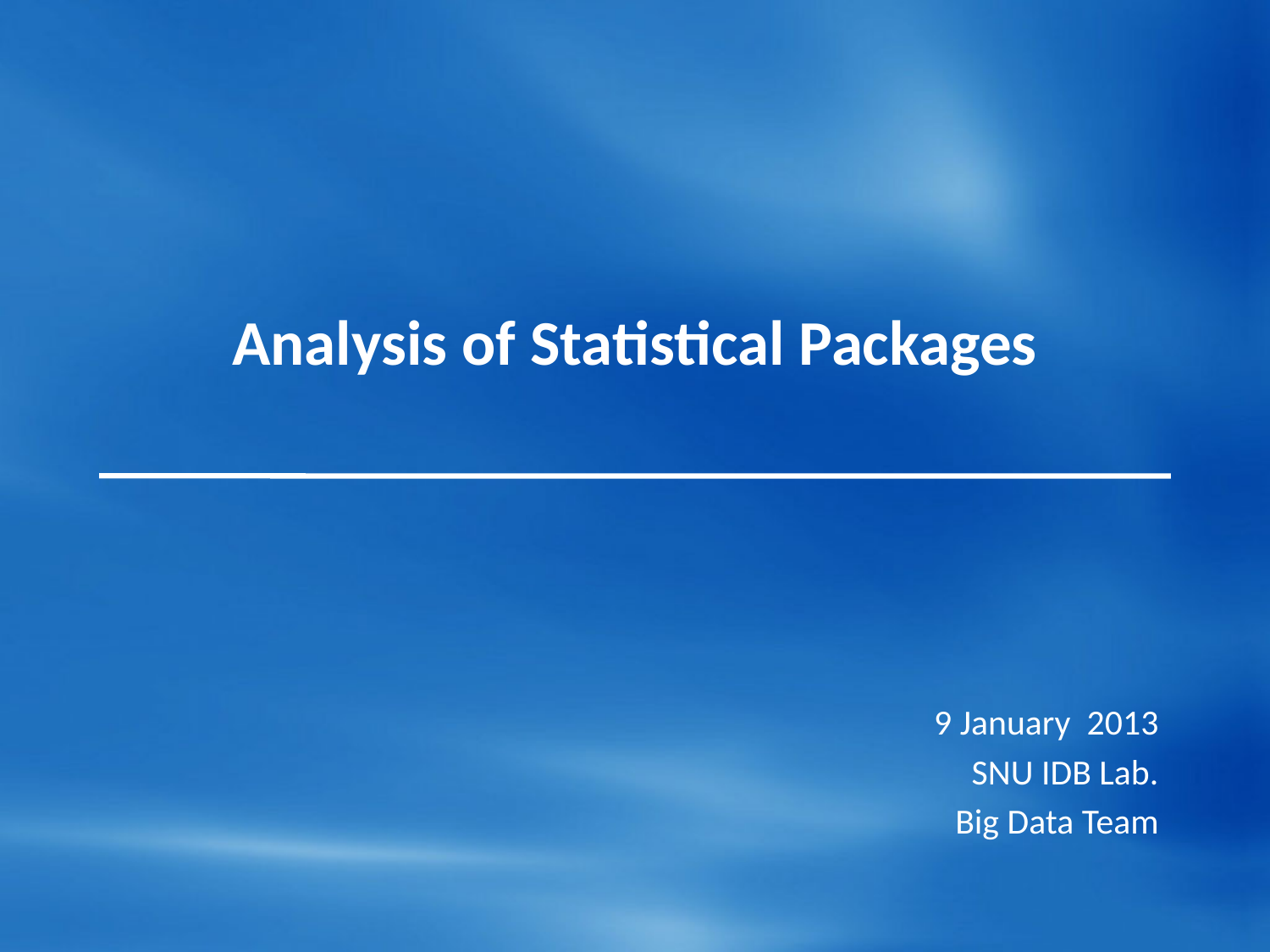

# Analysis of Statistical Packages

  9 January  2013
SNU IDB Lab.
Big Data Team